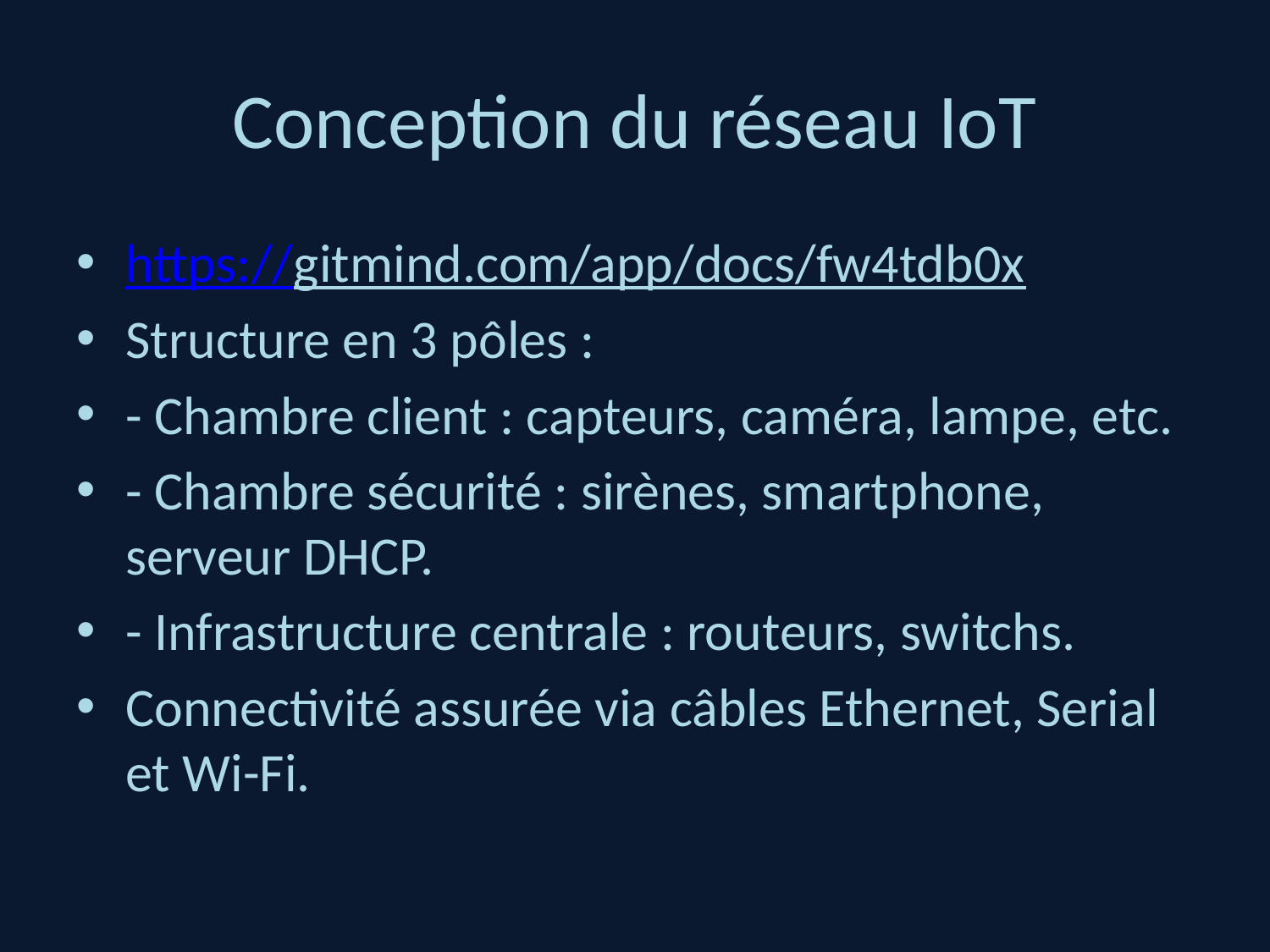

# Conception du réseau IoT
https://gitmind.com/app/docs/fw4tdb0x
Structure en 3 pôles :
- Chambre client : capteurs, caméra, lampe, etc.
- Chambre sécurité : sirènes, smartphone, serveur DHCP.
- Infrastructure centrale : routeurs, switchs.
Connectivité assurée via câbles Ethernet, Serial et Wi-Fi.